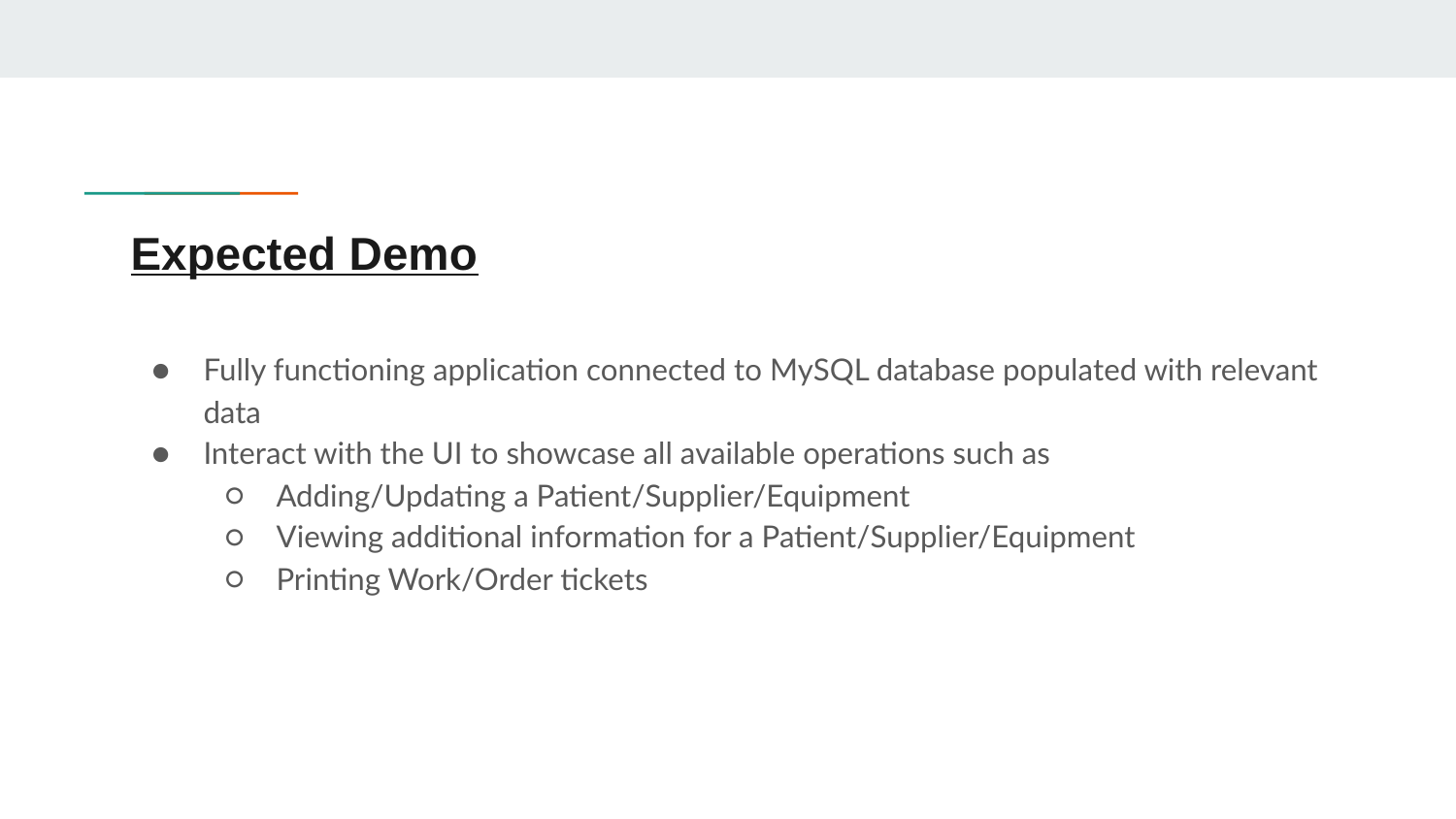

# Expected Demo
Fully functioning application connected to MySQL database populated with relevant data
Interact with the UI to showcase all available operations such as
Adding/Updating a Patient/Supplier/Equipment
Viewing additional information for a Patient/Supplier/Equipment
Printing Work/Order tickets